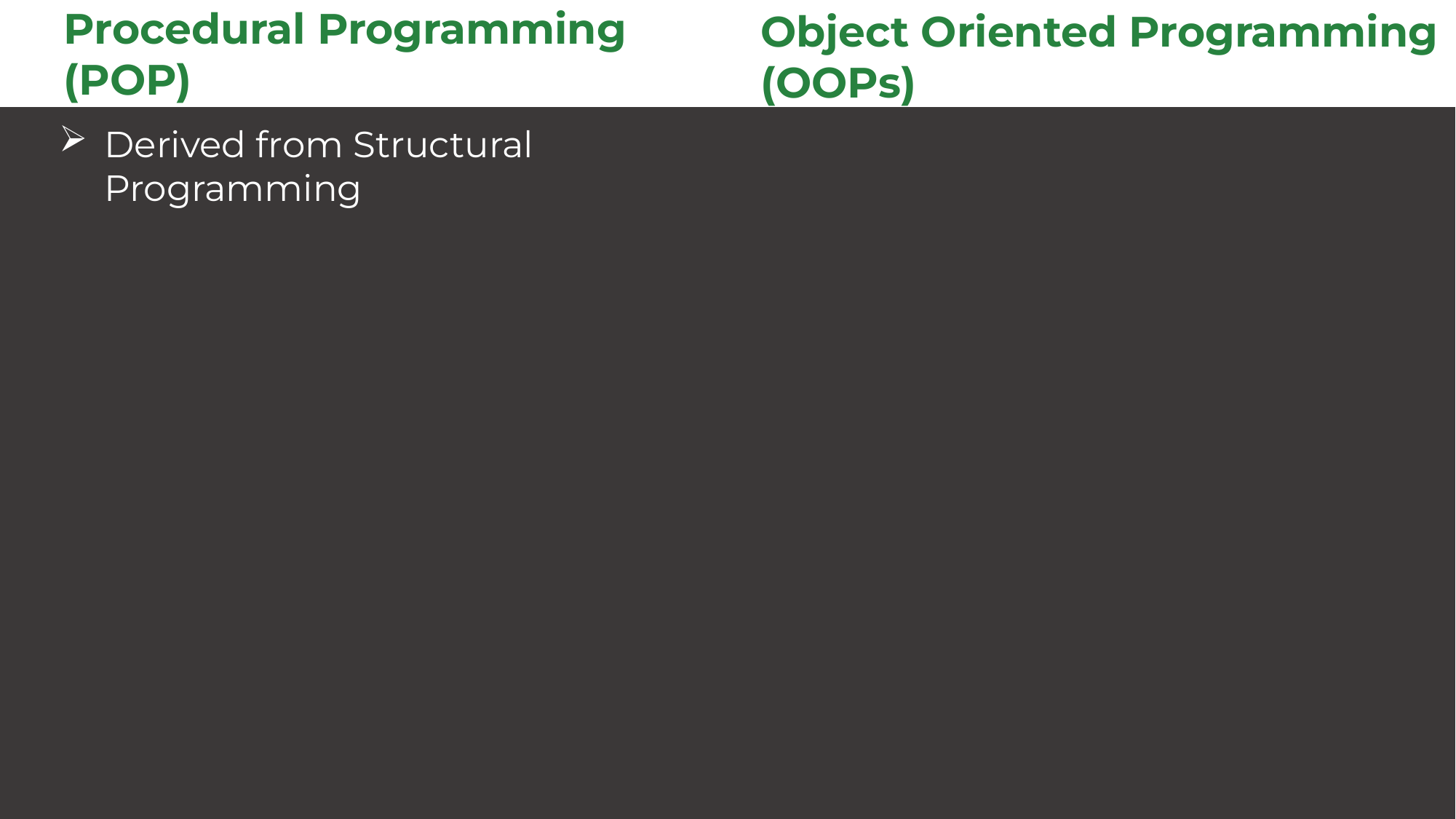

Procedural Programming
(POP)
Object Oriented Programming (OOPs)

Derived from Structural Programming